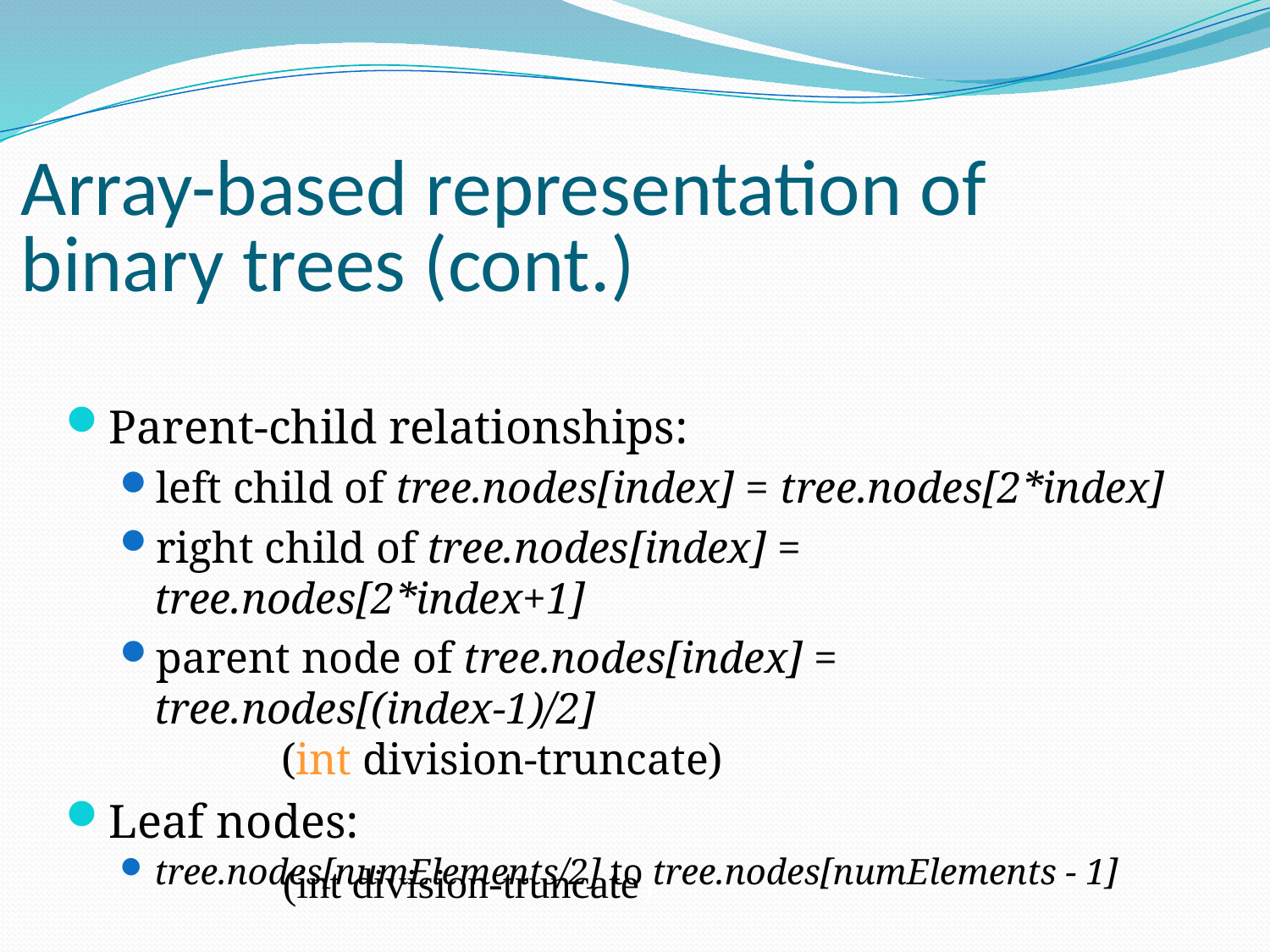

# Array-based representation of binary trees (cont.)
Parent-child relationships:
left child of tree.nodes[index] = tree.nodes[2*index]
right child of tree.nodes[index] = tree.nodes[2*index+1]
parent node of tree.nodes[index] = tree.nodes[(index-1)/2]        					(int division-truncate)
Leaf nodes:
tree.nodes[numElements/2] to tree.nodes[numElements - 1]
(int division-truncate)